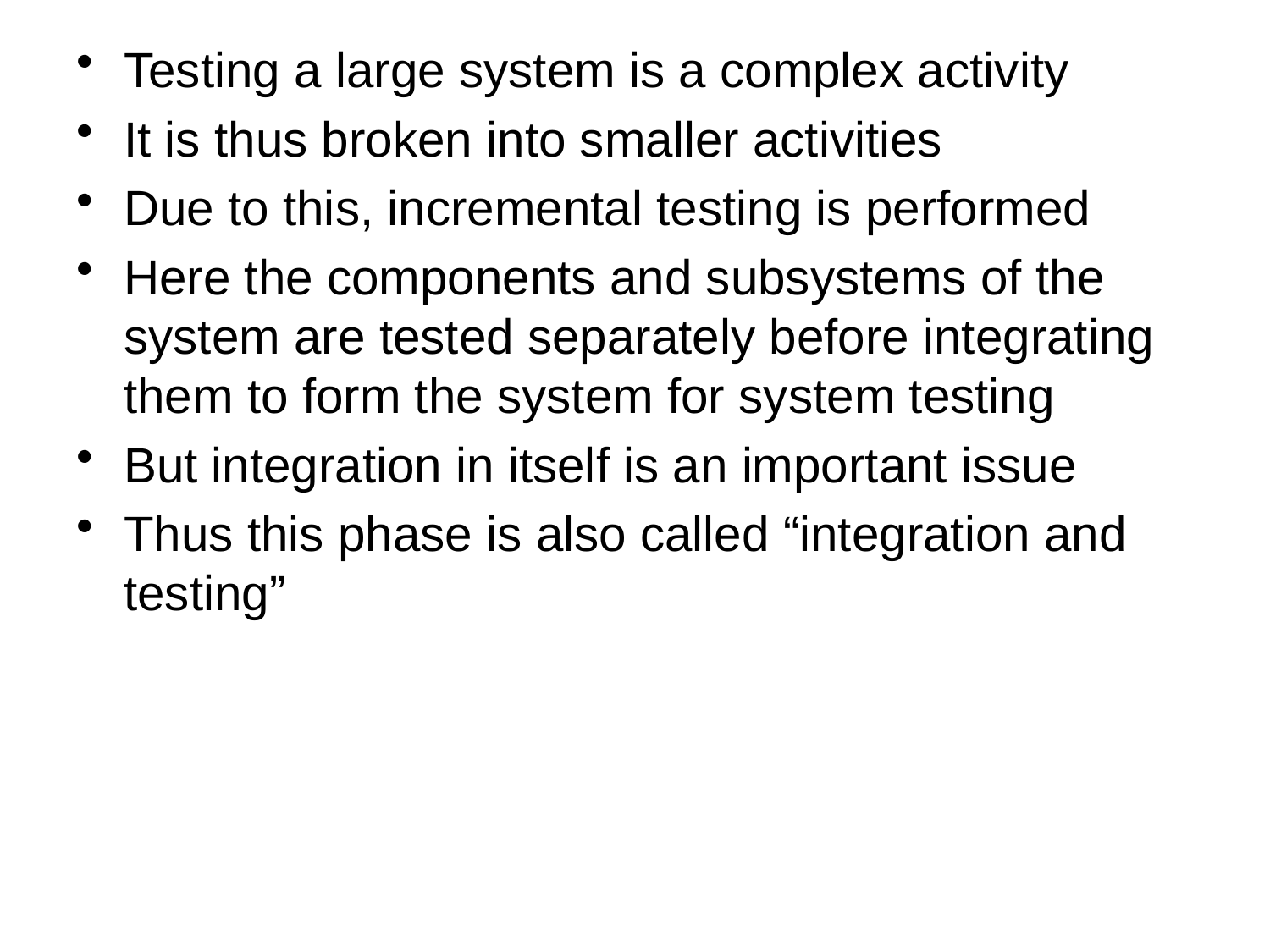

Testing a large system is a complex activity
It is thus broken into smaller activities
Due to this, incremental testing is performed
Here the components and subsystems of the system are tested separately before integrating them to form the system for system testing
But integration in itself is an important issue
Thus this phase is also called “integration and testing”